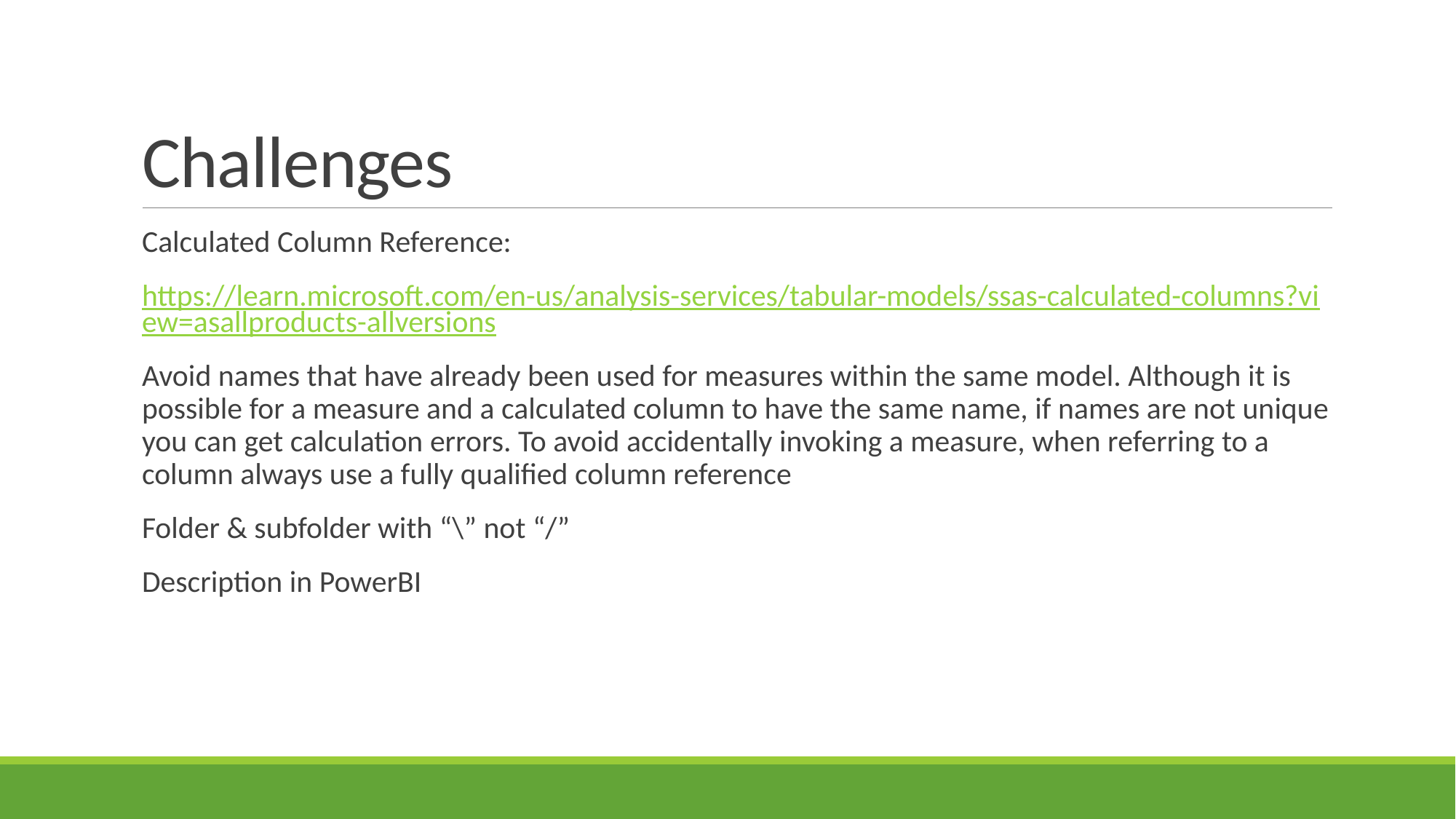

# Challenges
Calculated Column Reference:
https://learn.microsoft.com/en-us/analysis-services/tabular-models/ssas-calculated-columns?view=asallproducts-allversions
Avoid names that have already been used for measures within the same model. Although it is possible for a measure and a calculated column to have the same name, if names are not unique you can get calculation errors. To avoid accidentally invoking a measure, when referring to a column always use a fully qualified column reference
Folder & subfolder with “\” not “/”
Description in PowerBI